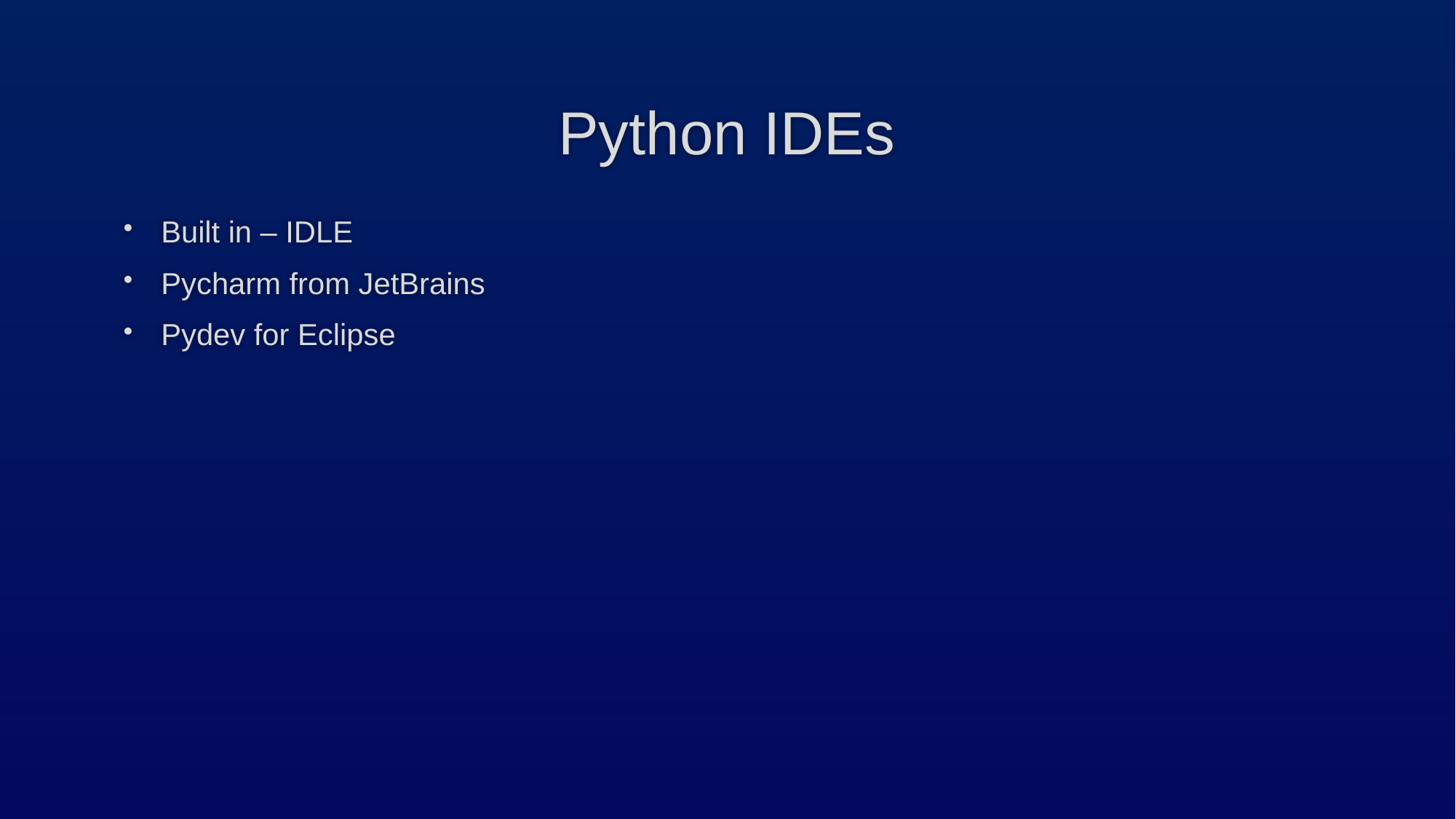

# Python IDEs
Built in – IDLE
Pycharm from JetBrains
Pydev for Eclipse